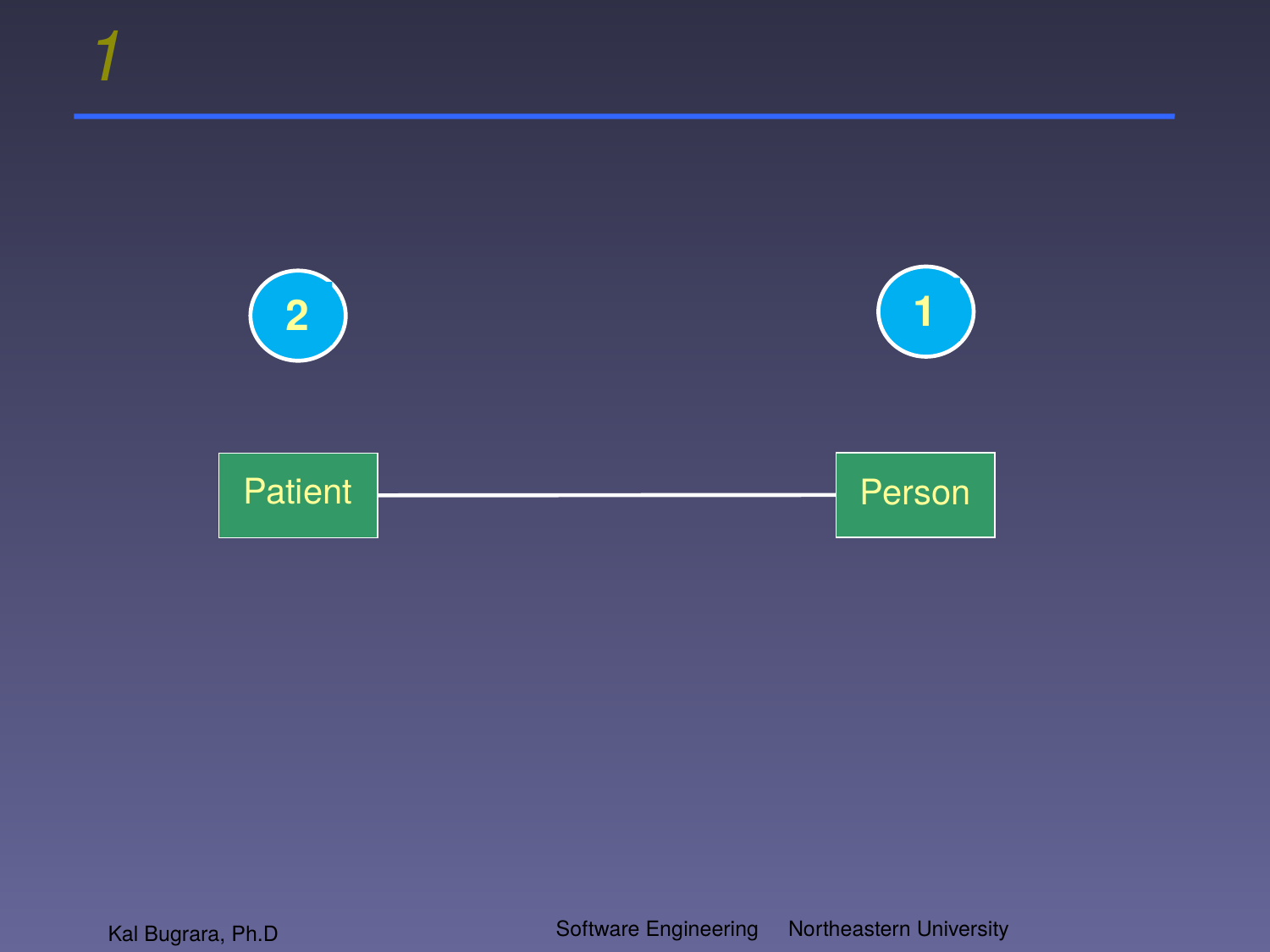

# 1

1

2

Patient
Person
Kal Bugrara, Ph.D
Software Engineering		     Northeastern University